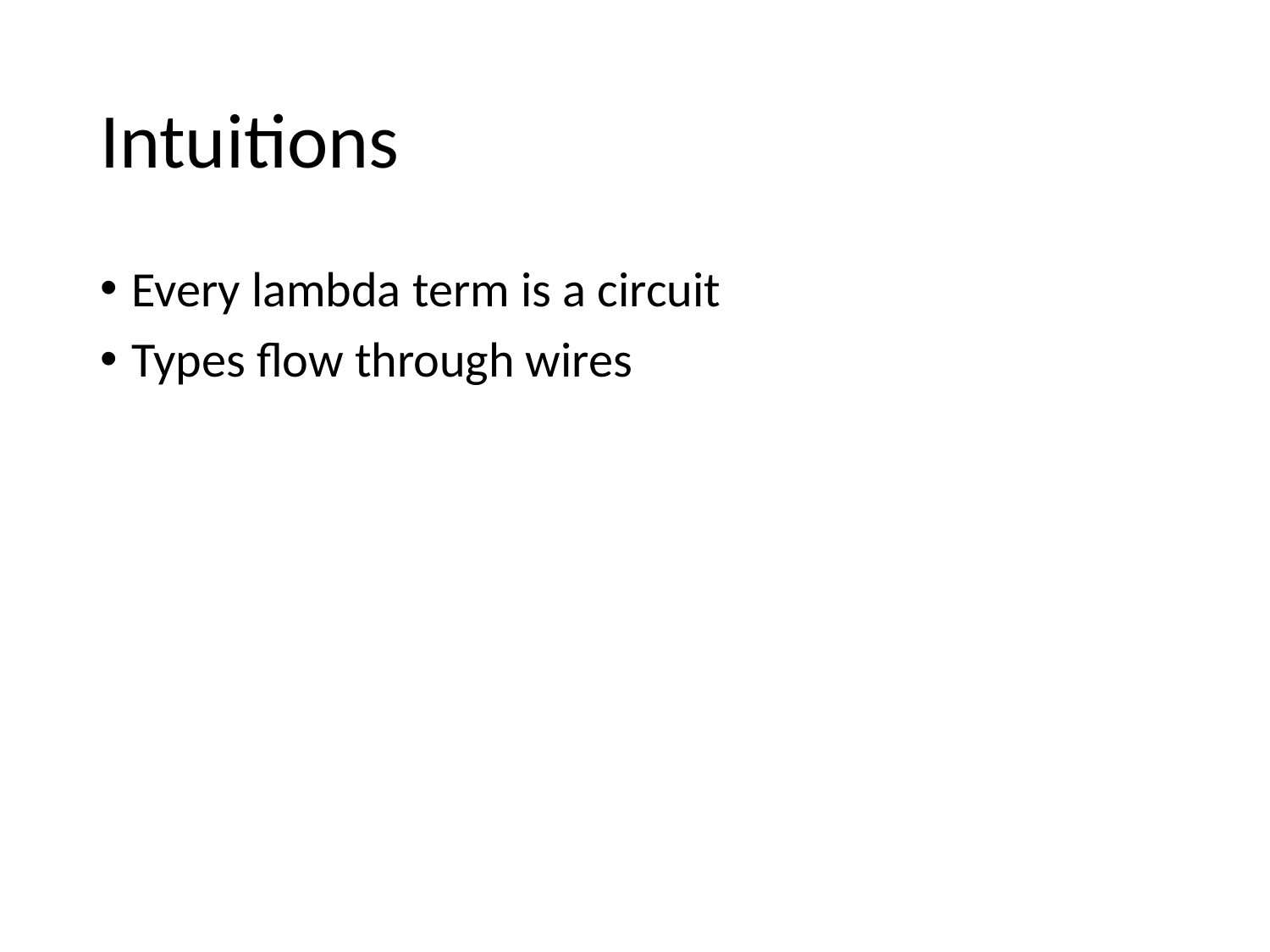

# Intuitions
Every lambda term is a circuit
Types ﬂow through wires